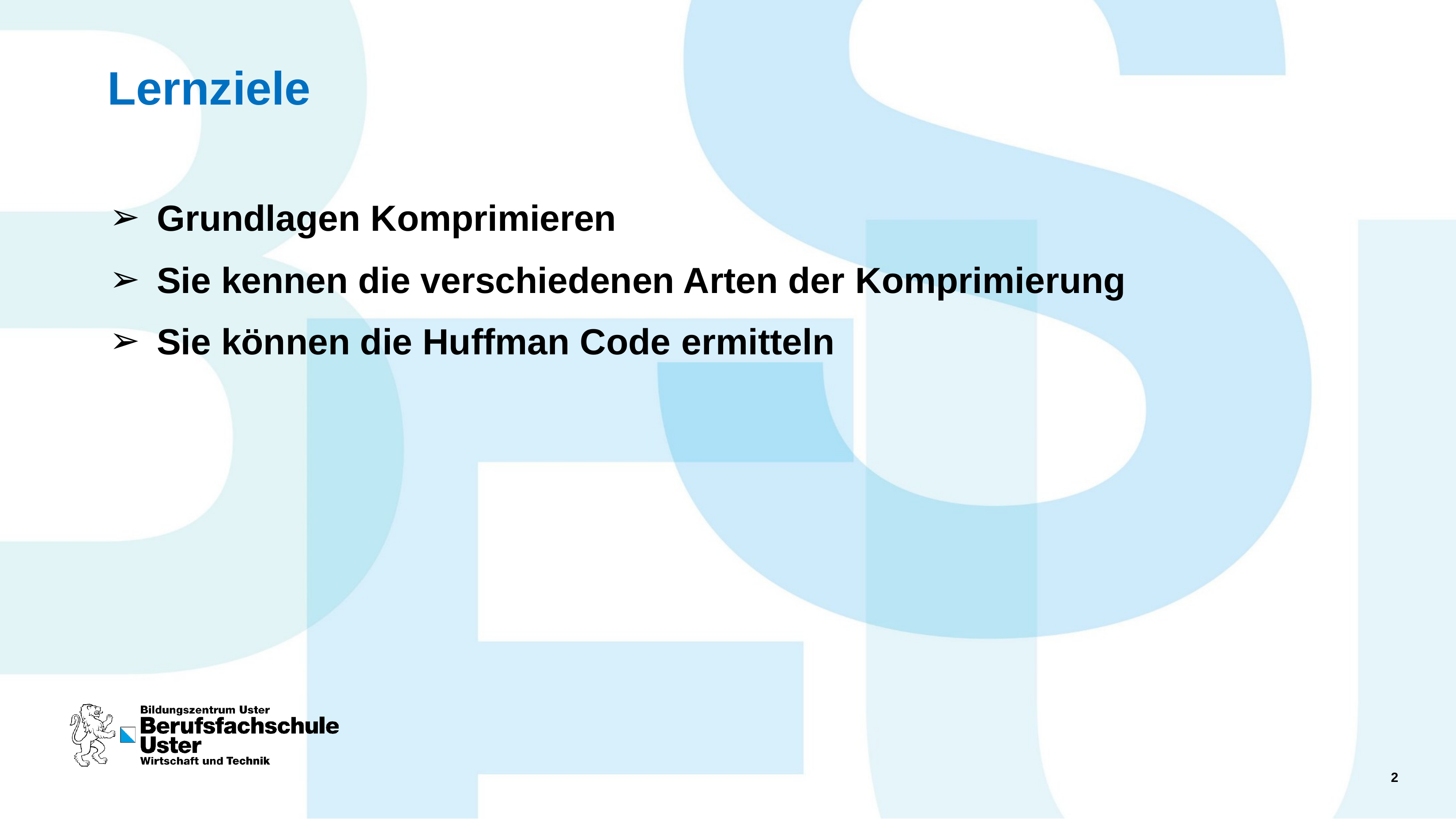

# Lernziele
Grundlagen Komprimieren
Sie kennen die verschiedenen Arten der Komprimierung
Sie können die Huffman Code ermitteln

Johan Oelen | Modul 114
Johan Oelen| Modul 146 | Uster, 2017

2